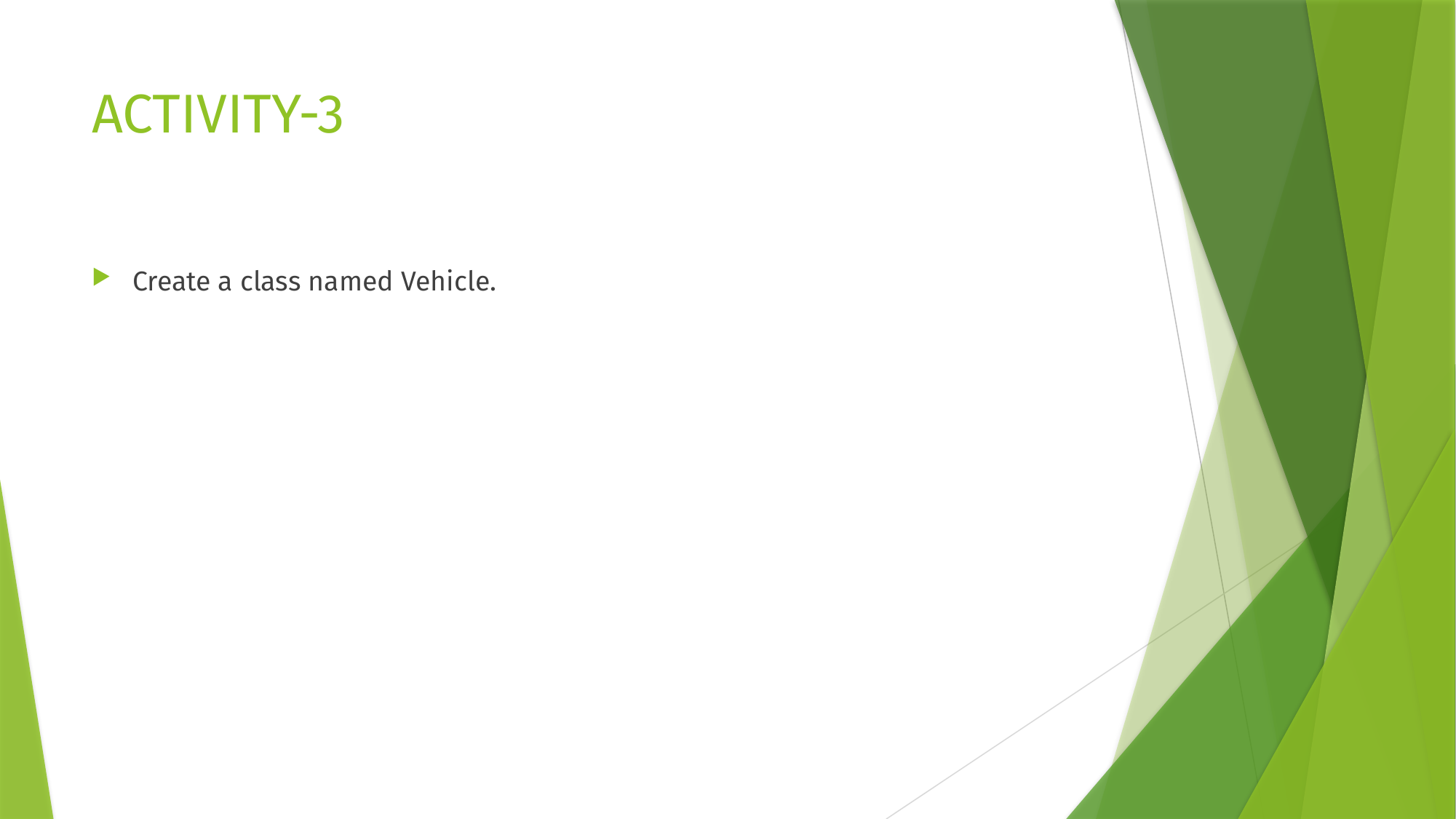

# ACTIVITY-3
Create a class named Vehicle.